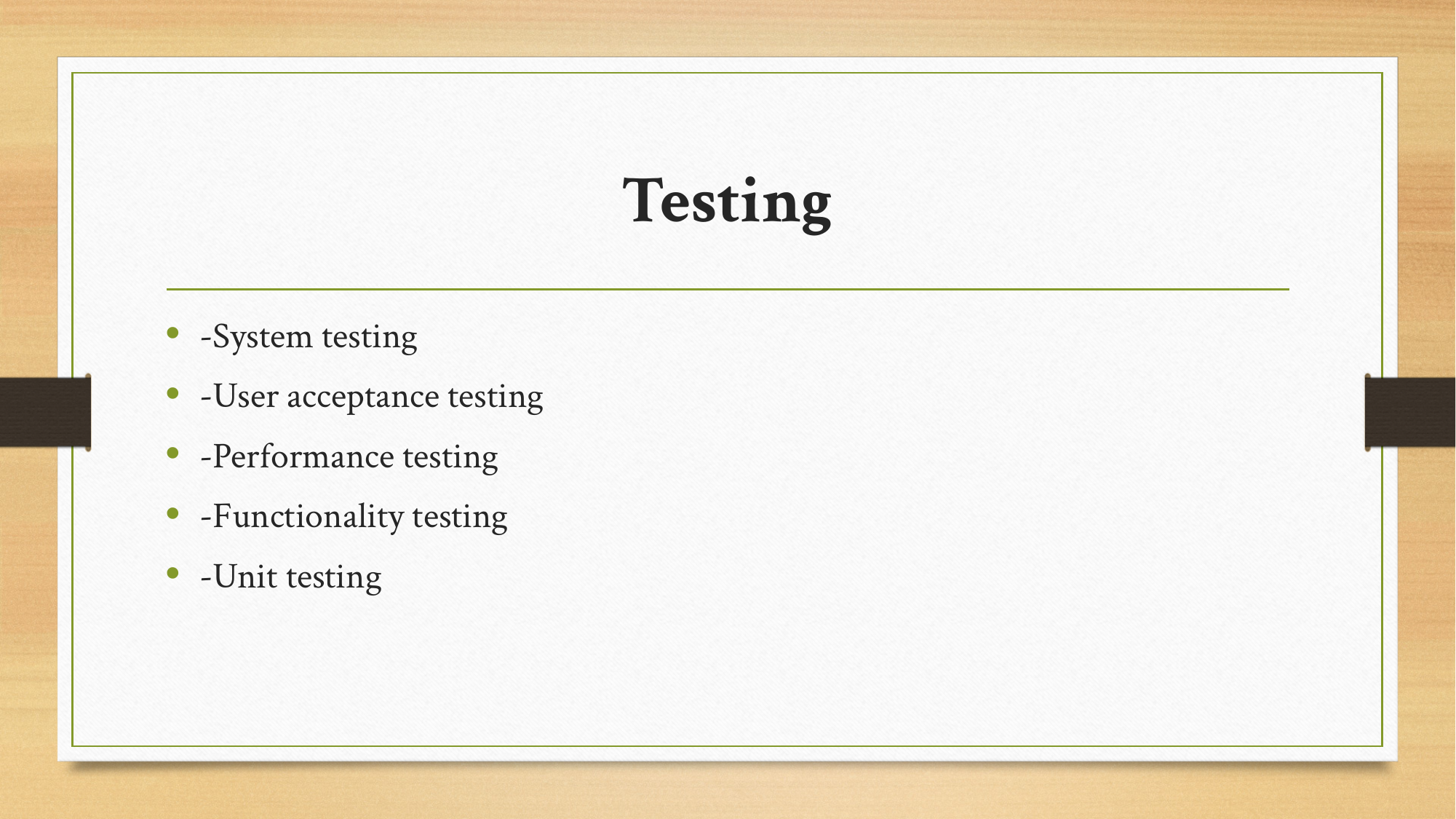

# Testing
-System testing
-User acceptance testing
-Performance testing
-Functionality testing
-Unit testing